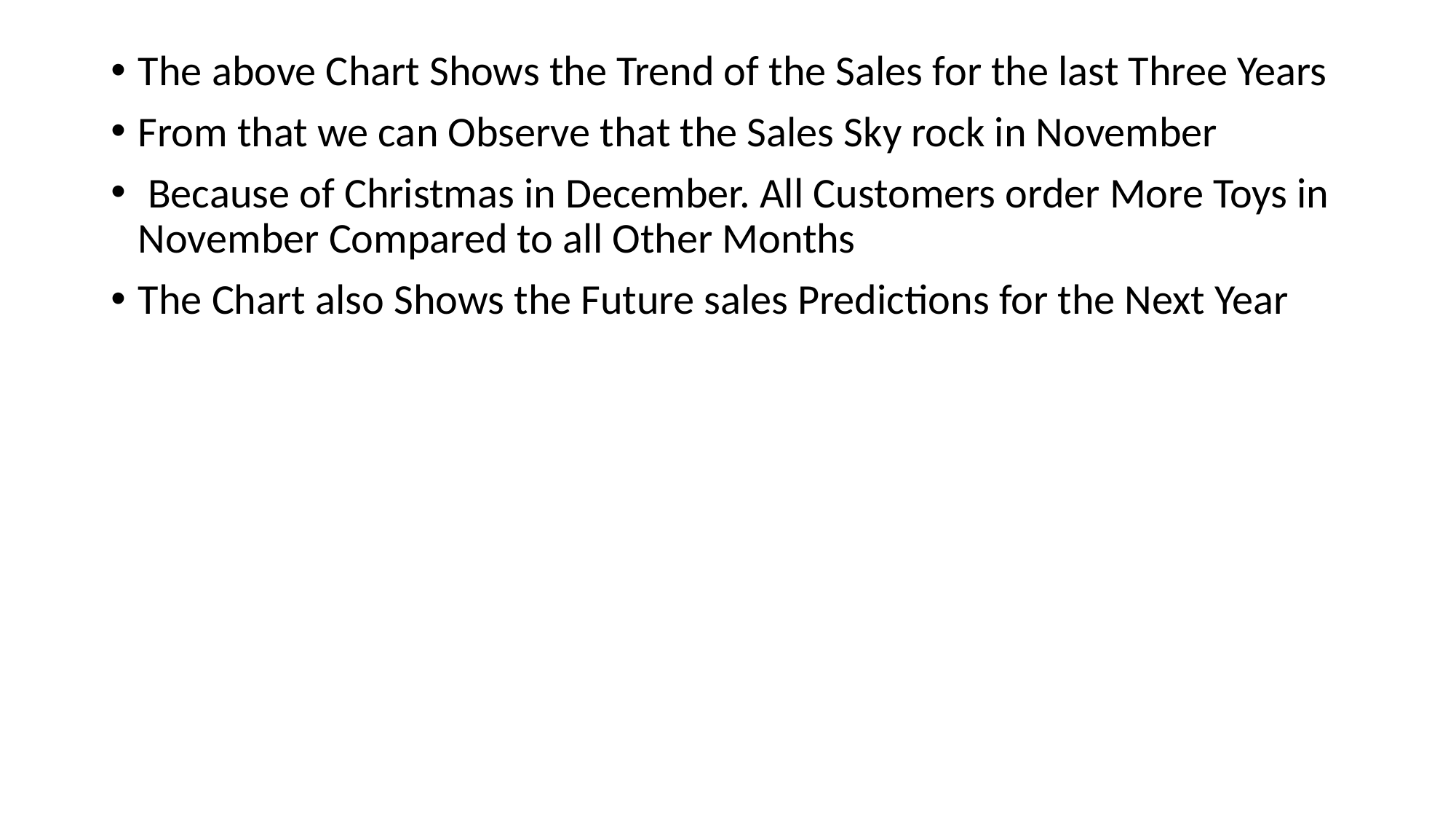

The above Chart Shows the Trend of the Sales for the last Three Years
From that we can Observe that the Sales Sky rock in November
 Because of Christmas in December. All Customers order More Toys in November Compared to all Other Months
The Chart also Shows the Future sales Predictions for the Next Year